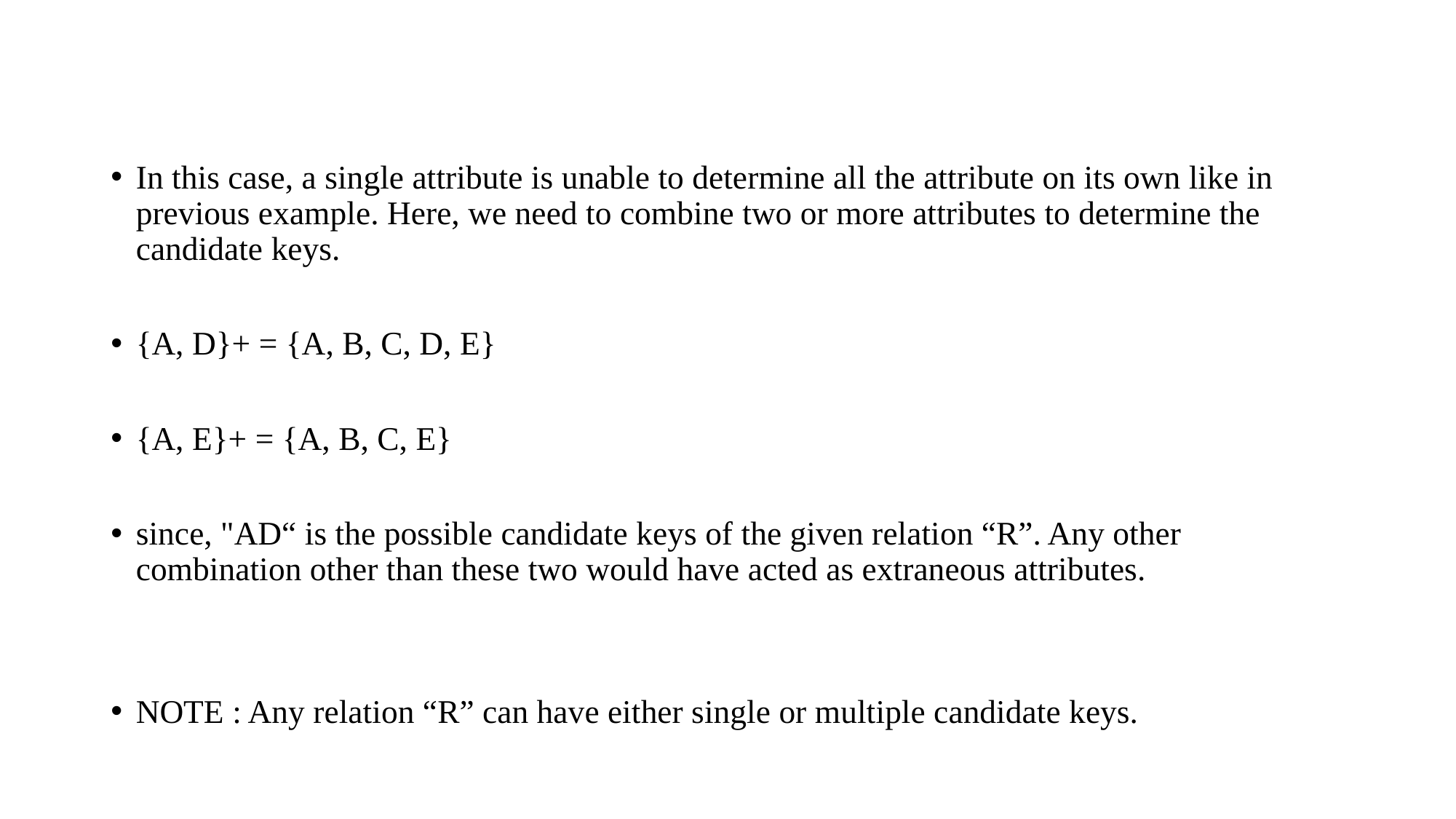

#
In this case, a single attribute is unable to determine all the attribute on its own like in previous example. Here, we need to combine two or more attributes to determine the candidate keys.

{A, D}+ = {A, B, C, D, E}

{A, E}+ = {A, B, C, E}

since, "AD“ is the possible candidate keys of the given relation “R”. Any other combination other than these two would have acted as extraneous attributes.

NOTE : Any relation “R” can have either single or multiple candidate keys.